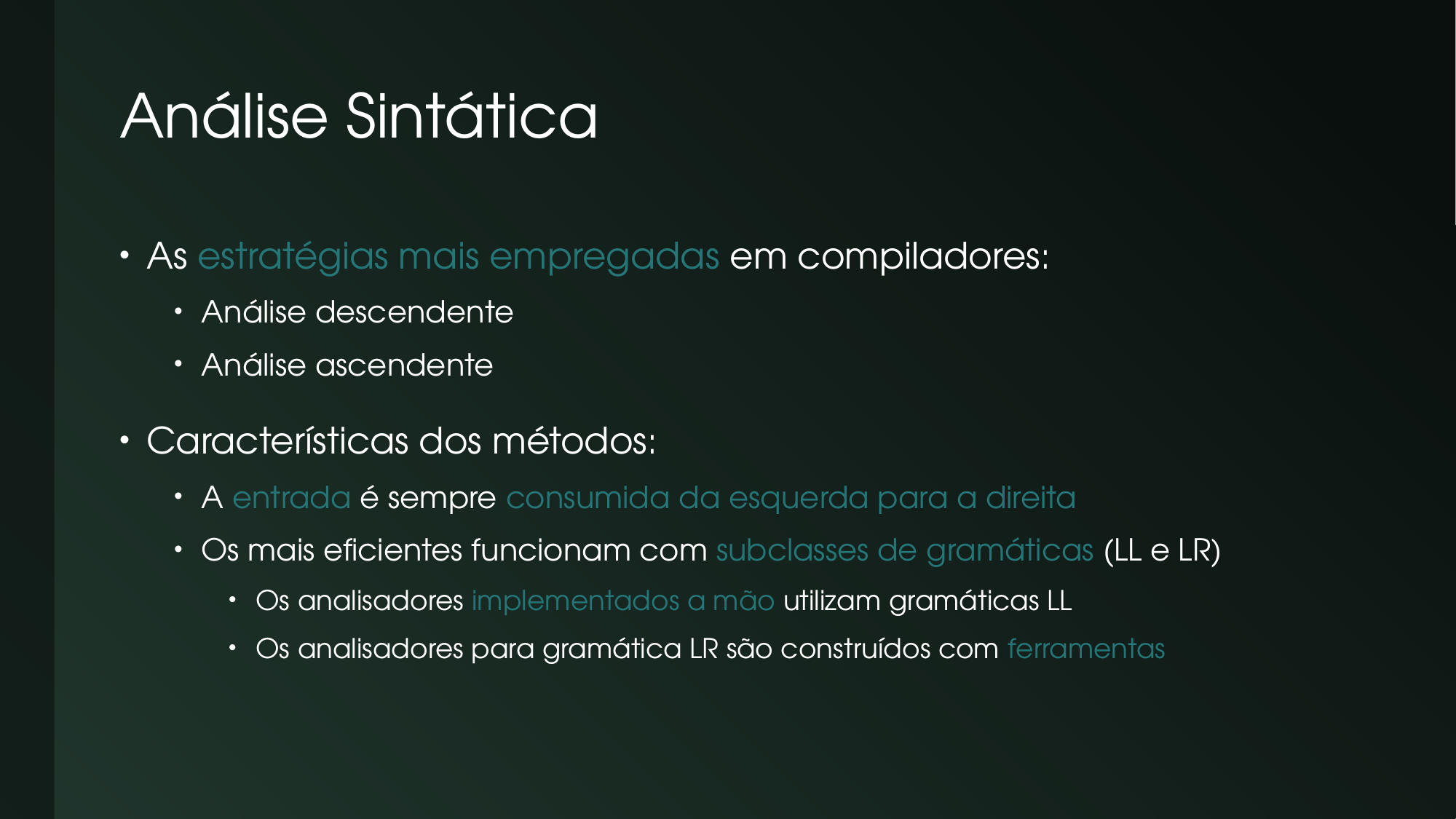

# Análise Sintática
As estratégias mais empregadas em compiladores:
Análise descendente
Análise ascendente
Características dos métodos:
A entrada é sempre consumida da esquerda para a direita
Os mais eficientes funcionam com subclasses de gramáticas (LL e LR)
Os analisadores implementados a mão utilizam gramáticas LL
Os analisadores para gramática LR são construídos com ferramentas